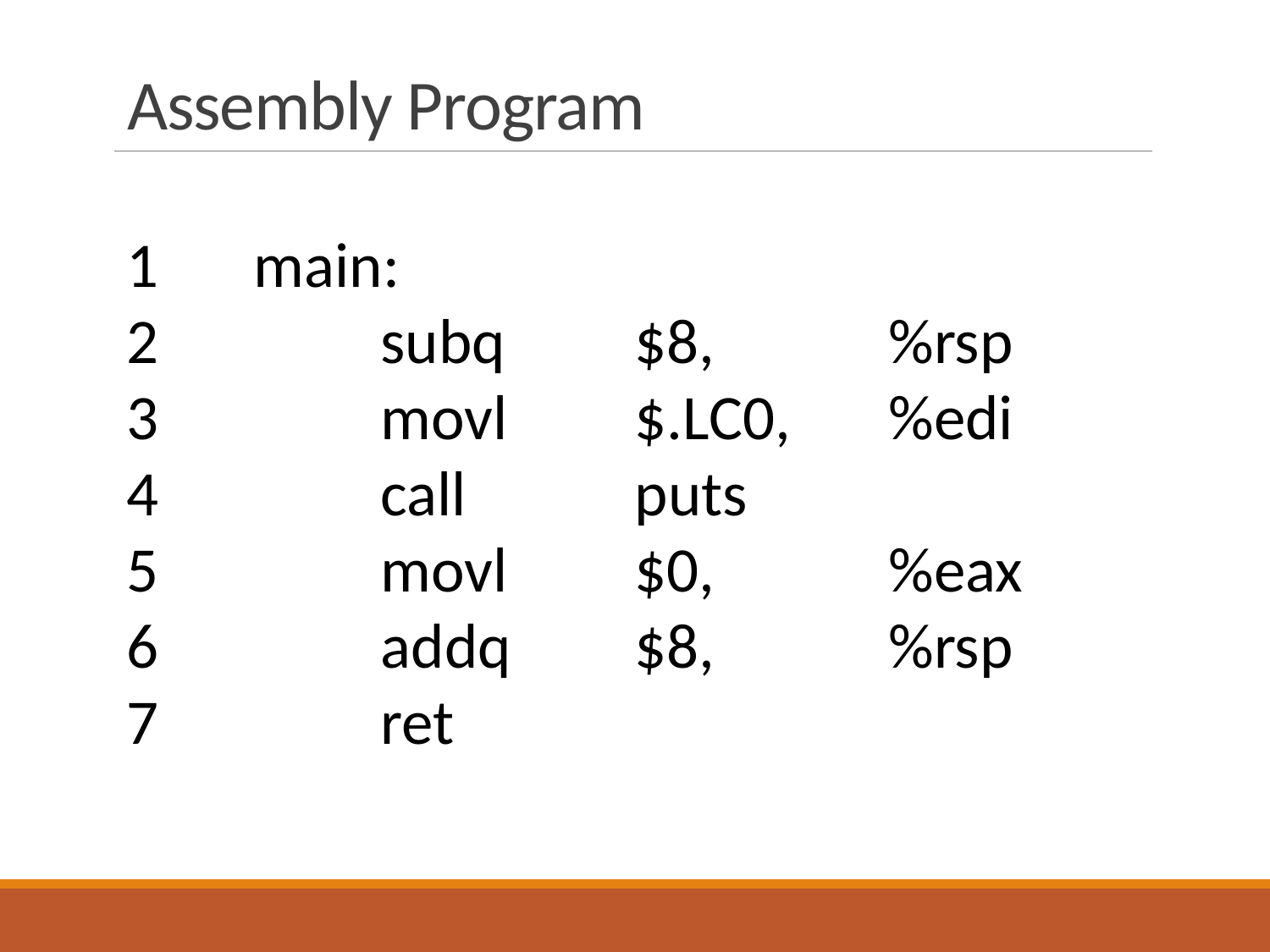

# Assembly Program
1	main:
2		subq		$8,		%rsp
3		movl	$.LC0,	%edi
4		call		puts
5		movl	$0,		%eax
6		addq	$8,		%rsp
7		ret